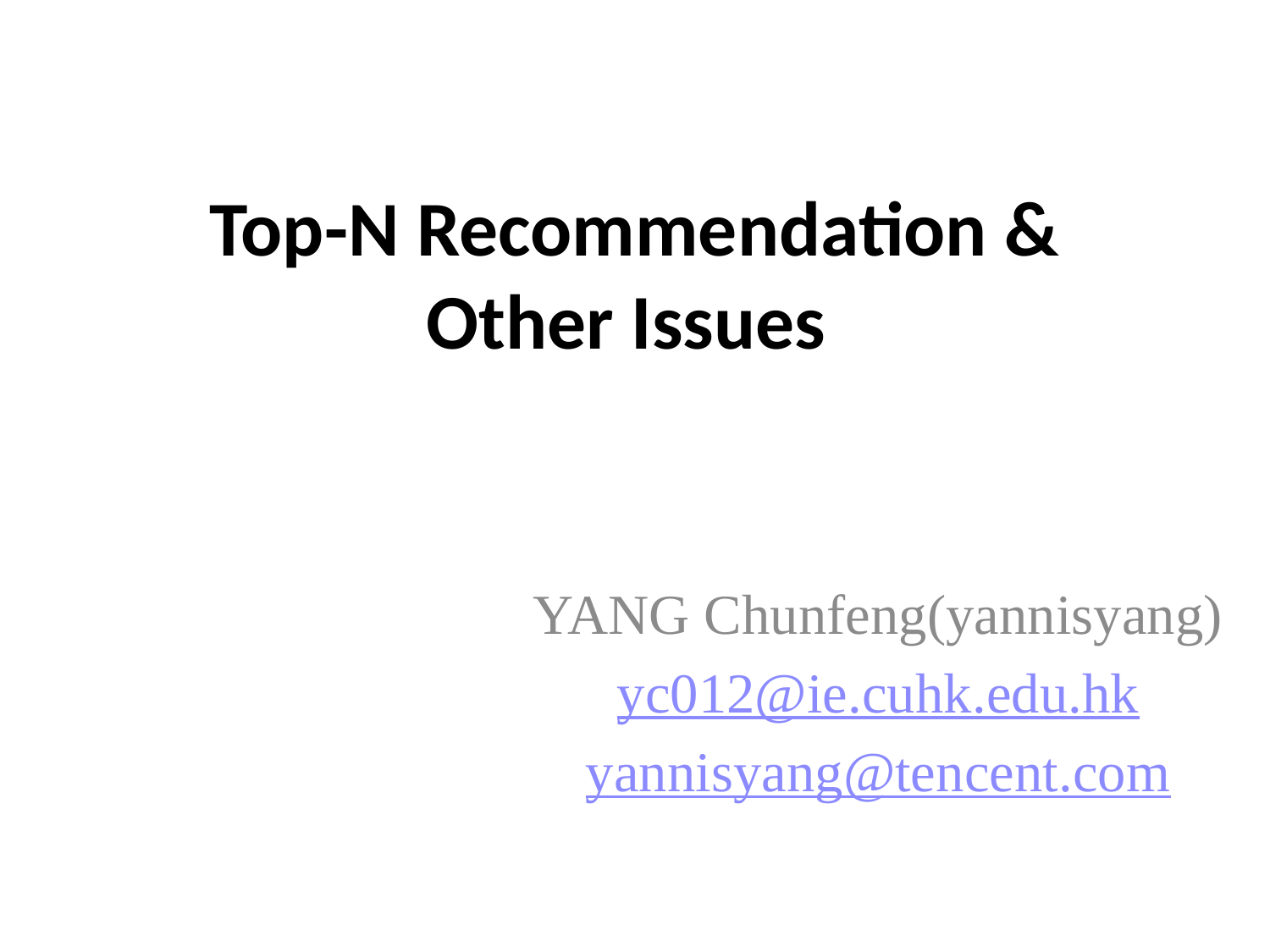

# Top-N Recommendation & Other Issues
YANG Chunfeng(yannisyang)
yc012@ie.cuhk.edu.hk
yannisyang@tencent.com